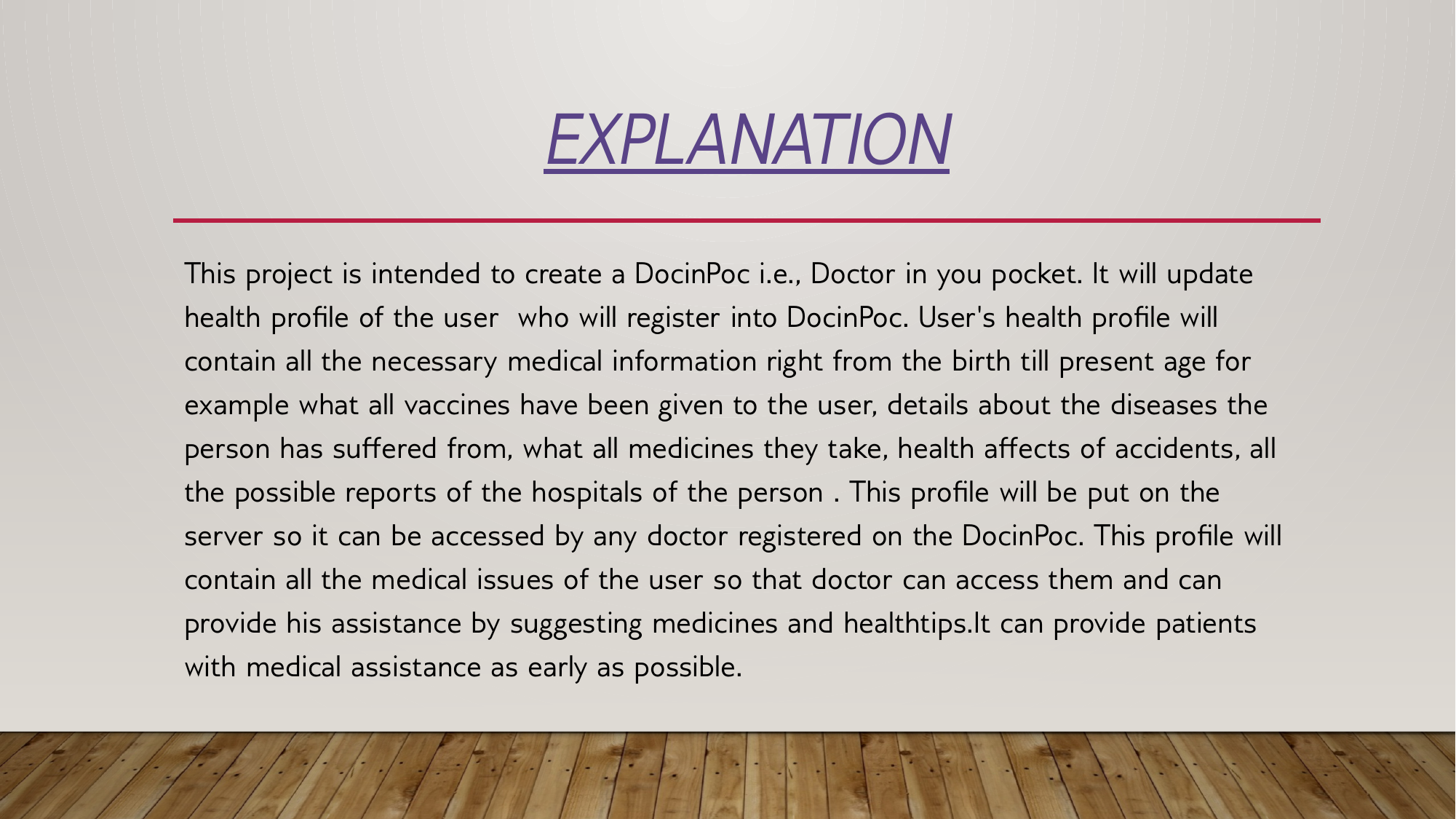

# Explanation
This project is intended to create a DocinPoc i.e., Doctor in you pocket. It will update health profile of the user  who will register into DocinPoc. User's health profile will contain all the necessary medical information right from the birth till present age for example what all vaccines have been given to the user, details about the diseases the person has suffered from, what all medicines they take, health affects of accidents, all the possible reports of the hospitals of the person . This profile will be put on the server so it can be accessed by any doctor registered on the DocinPoc. This profile will contain all the medical issues of the user so that doctor can access them and can provide his assistance by suggesting medicines and healthtips.It can provide patients with medical assistance as early as possible.